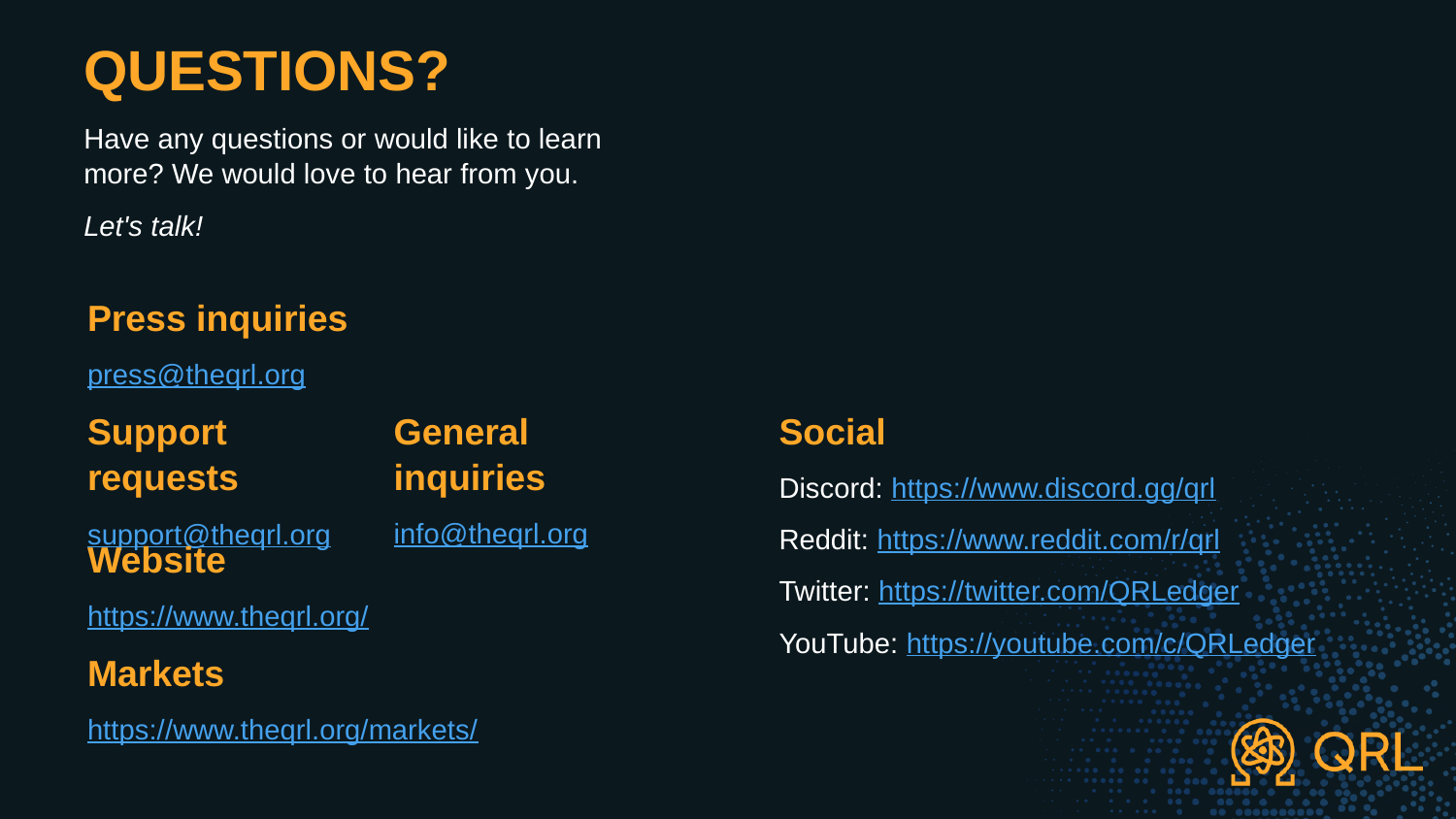

# QUESTIONS?
Have any questions or would like to learn more? We would love to hear from you.
Let's talk!
Press inquiries
press@theqrl.org
Support requests
support@theqrl.org
Social
Discord: https://www.discord.gg/qrl
Reddit: https://www.reddit.com/r/qrl
Twitter: https://twitter.com/QRLedger
YouTube: https://youtube.com/c/QRLedger
General inquiries
info@theqrl.org
Website
https://www.theqrl.org/
Markets
https://www.theqrl.org/markets/